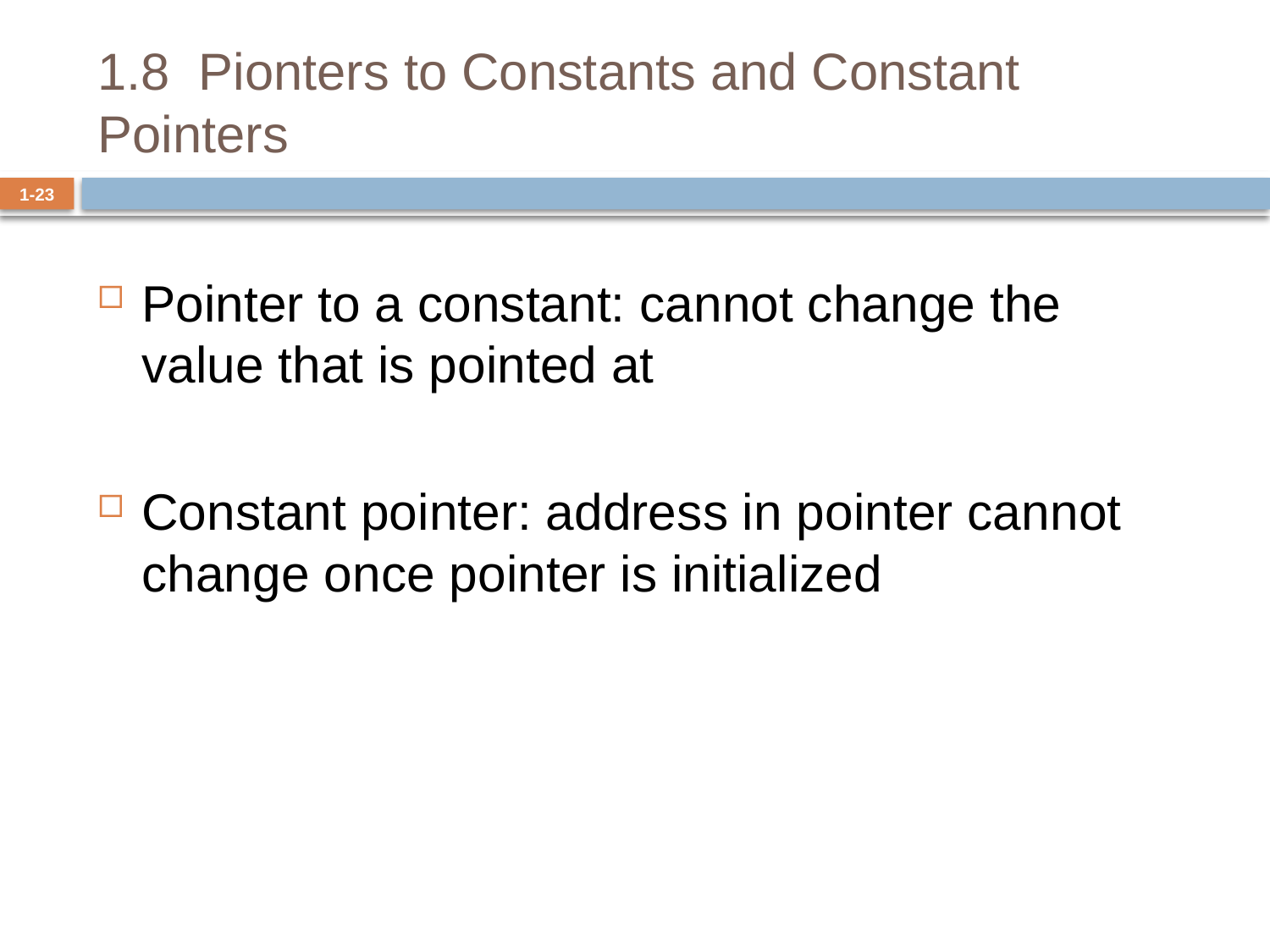

# 1.8  Pionters to Constants and Constant Pointers
1-23
Pointer to a constant: cannot change the value that is pointed at

Constant pointer: address in pointer cannot change once pointer is initialized